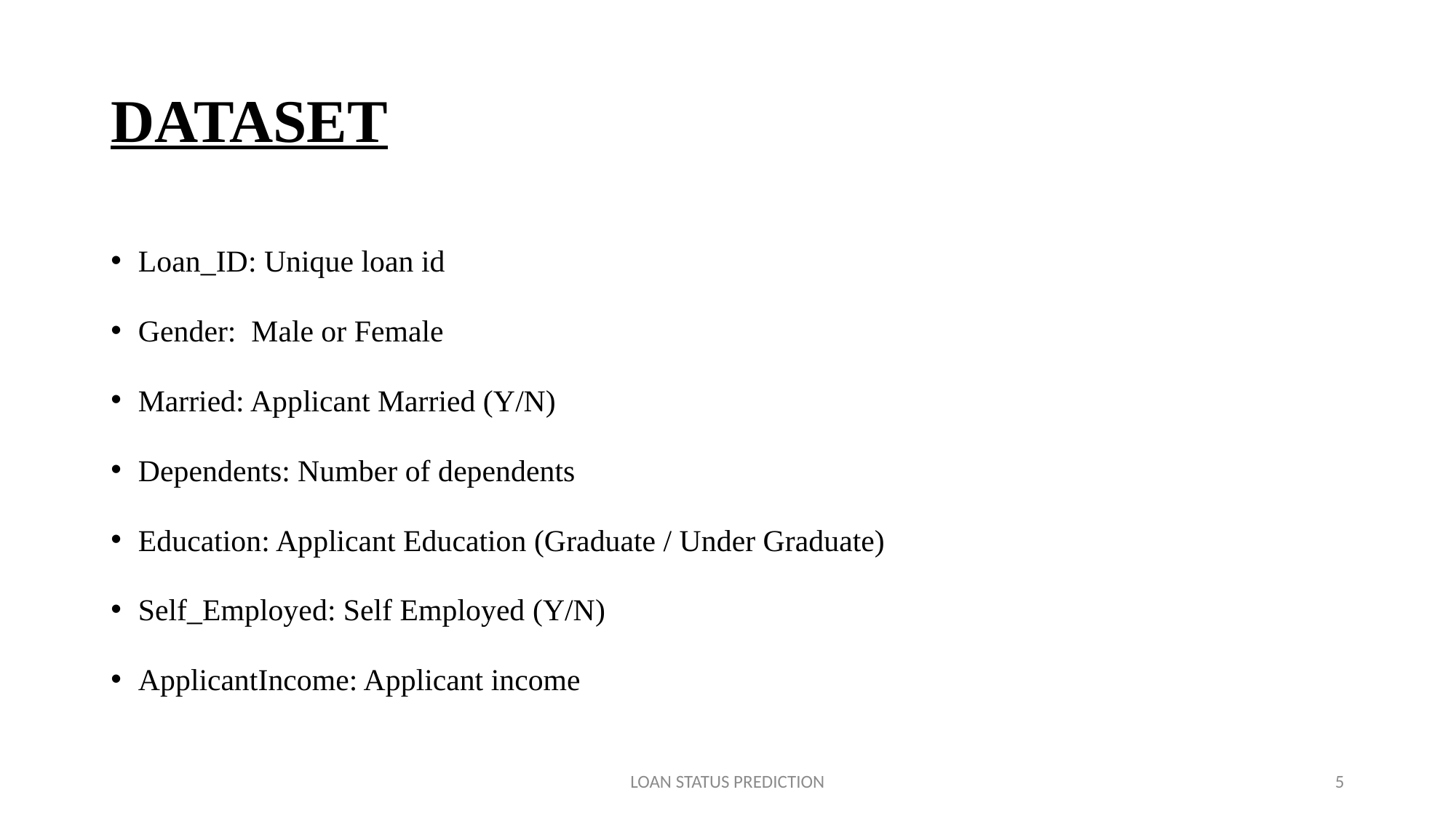

# DATASET
Loan_ID: Unique loan id
Gender:  Male or Female
Married: Applicant Married (Y/N)
Dependents: Number of dependents
Education: Applicant Education (Graduate / Under Graduate)
Self_Employed: Self Employed (Y/N)
ApplicantIncome: Applicant income
LOAN STATUS PREDICTION
5